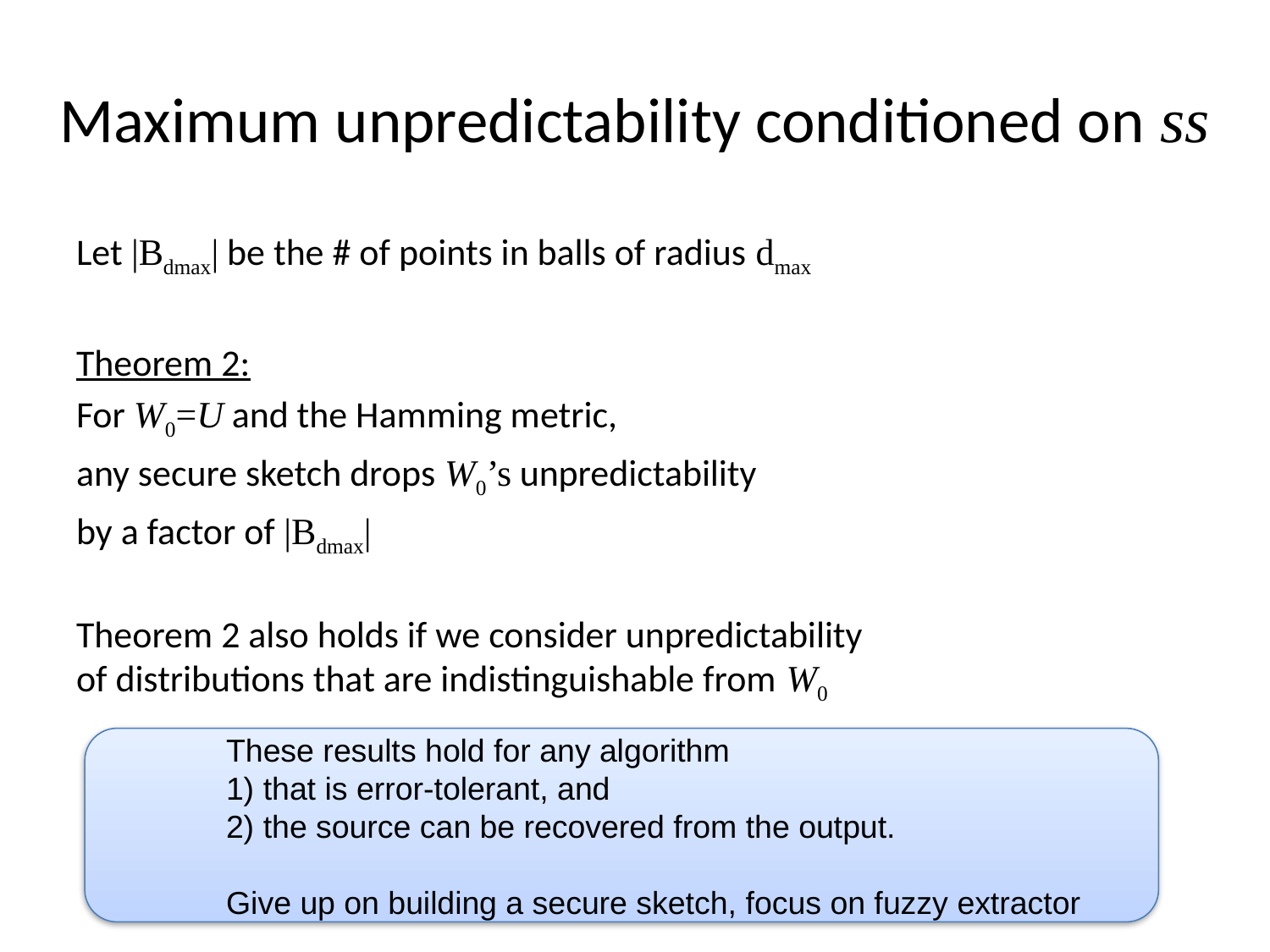

# Maximum unpredictability conditioned on ss
Let |Bdmax| be the # of points in balls of radius dmax

Theorem 2:
For W0=U and the Hamming metric,
any secure sketch drops W0’s unpredictability
by a factor of |Bdmax|
Theorem 2 also holds if we consider unpredictability
of distributions that are indistinguishable from W0

These results hold for any algorithm
1) that is error-tolerant, and
2) the source can be recovered from the output.

Give up on building a secure sketch, focus on fuzzy extractor